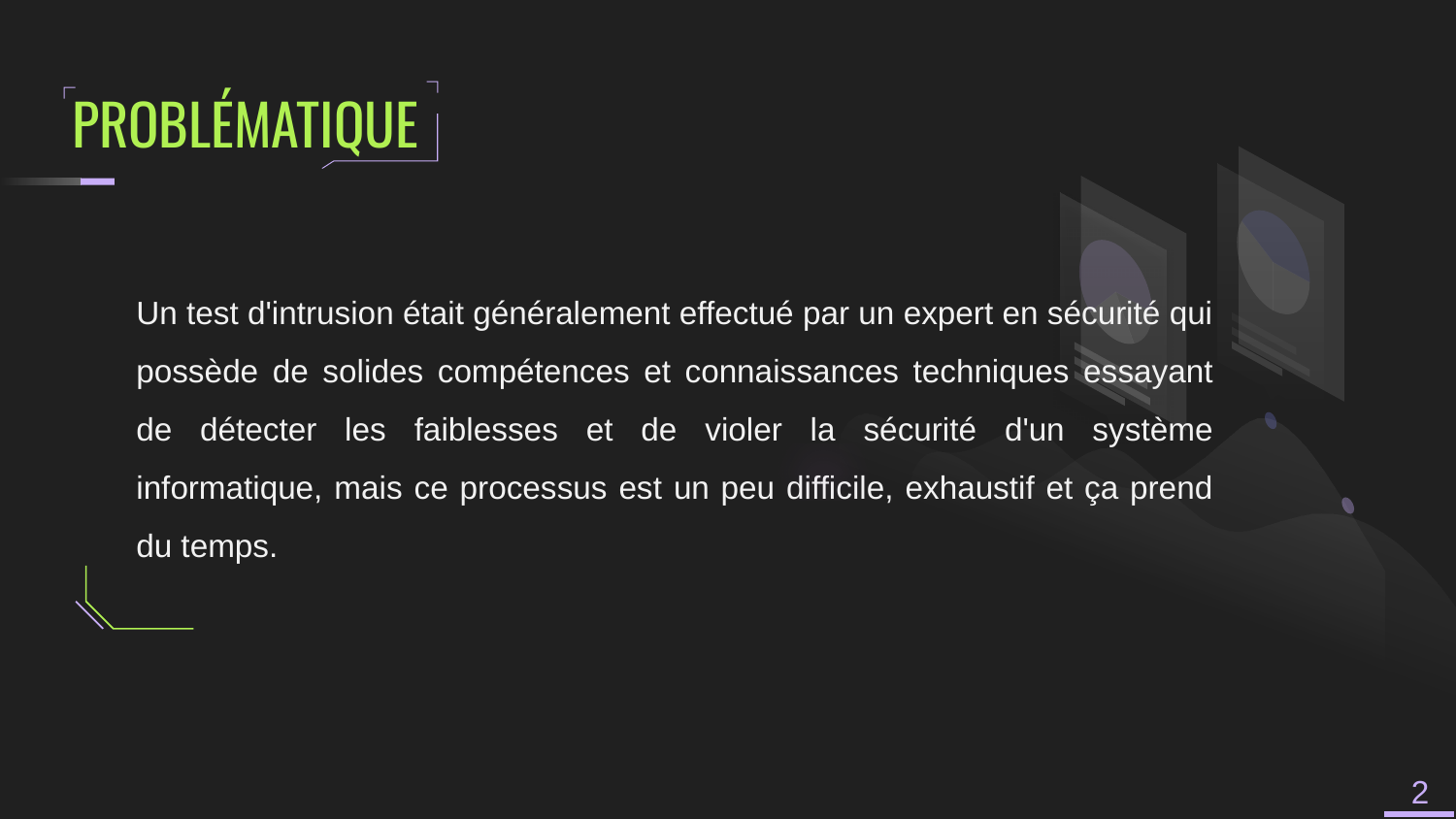

# PROBLÉMATIQUE

Un test d'intrusion était généralement effectué par un expert en sécurité qui possède de solides compétences et connaissances techniques essayant de détecter les faiblesses et de violer la sécurité d'un système informatique, mais ce processus est un peu difficile, exhaustif et ça prend du temps.

2